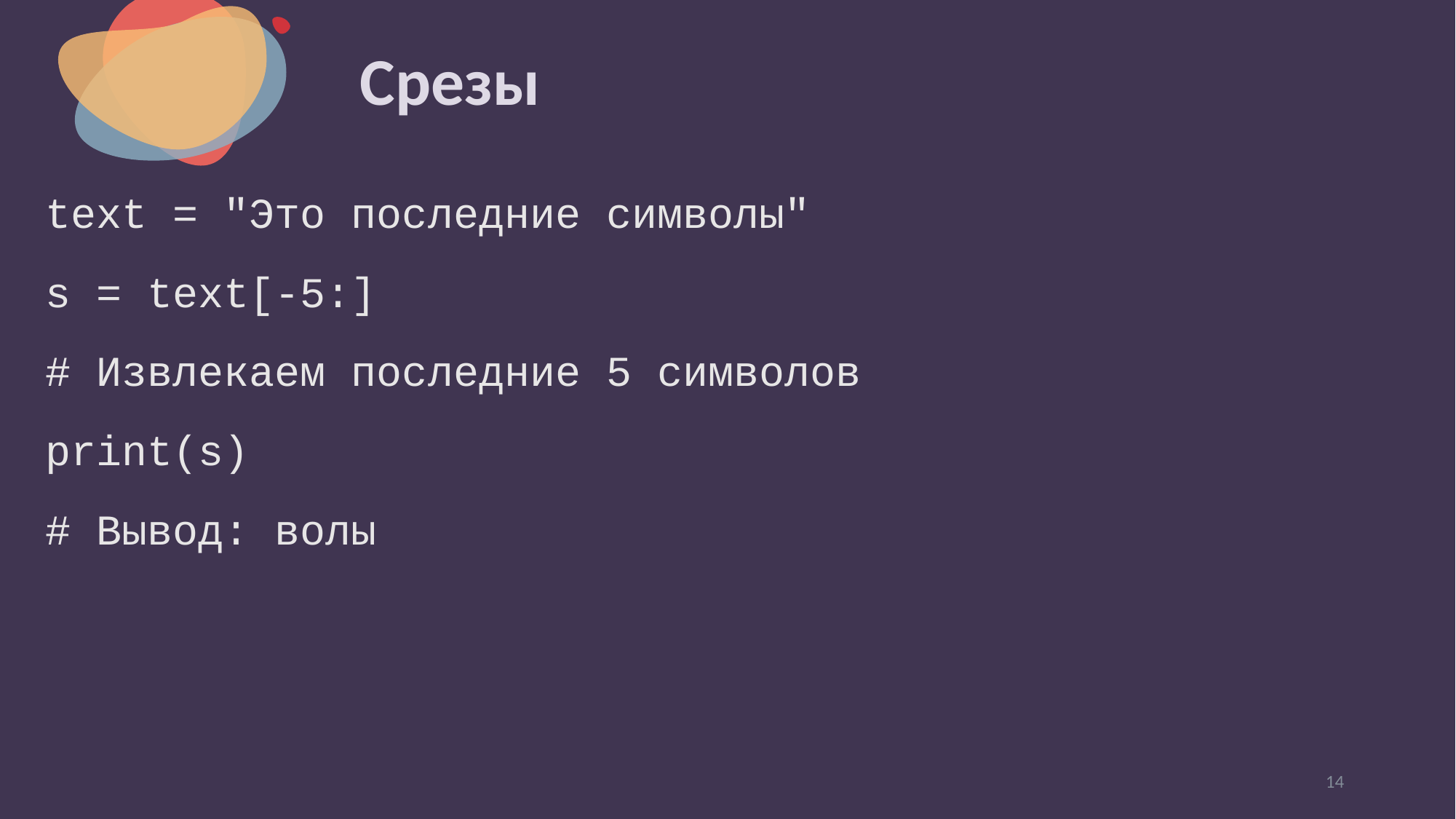

# Срезы
text = "Это последние символы"
s = text[-5:]
# Извлекаем последние 5 символов
print(s)
# Вывод: волы
14